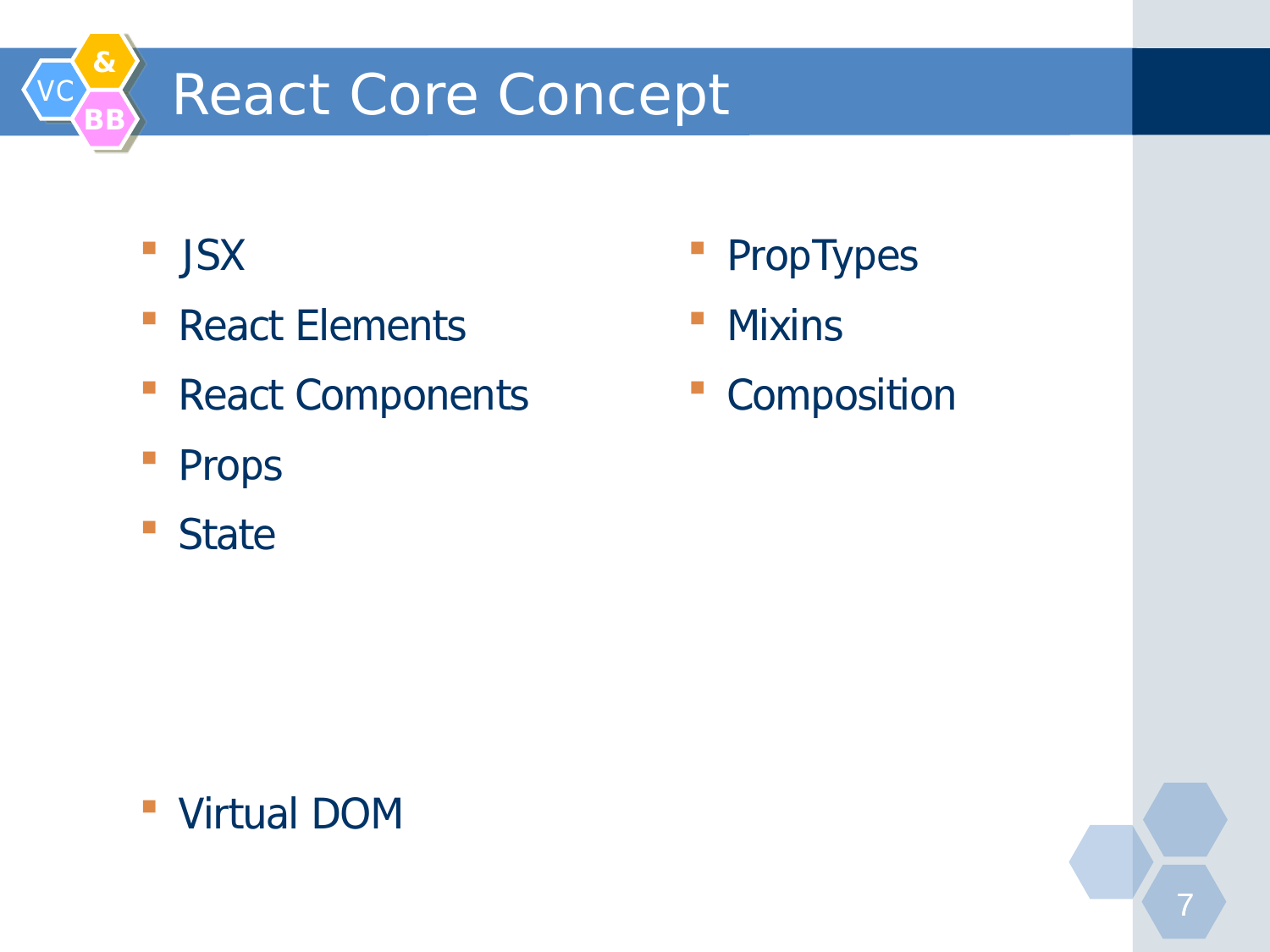

# React Core Concept
JSX
React Elements
React Components
Props
State

Virtual DOM
PropTypes
Mixins
Composition